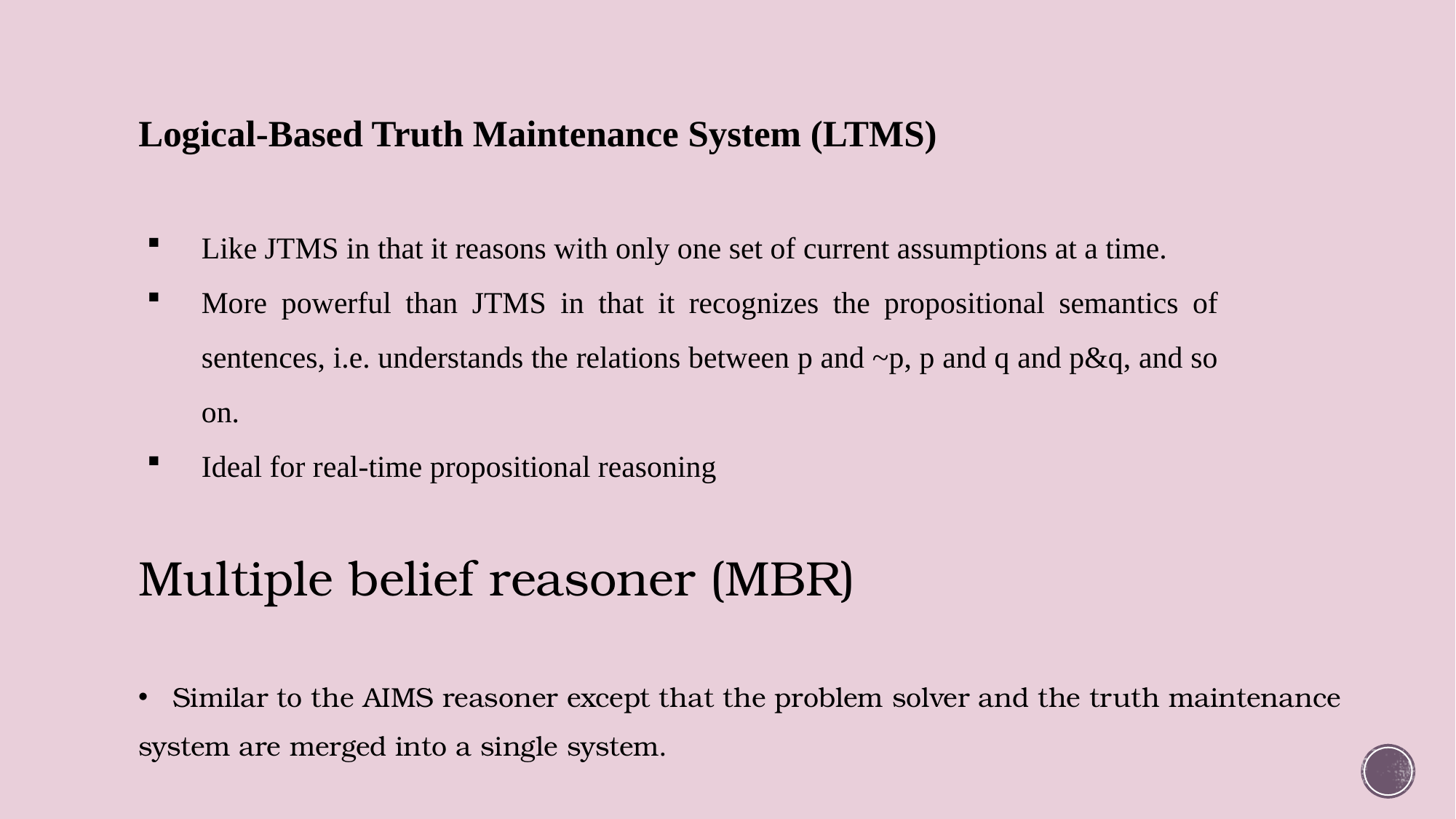

# Logical-Based Truth Maintenance System (LTMS)
Like JTMS in that it reasons with only one set of current assumptions at a time.
More powerful than JTMS in that it recognizes the propositional semantics of sentences, i.e. understands the relations between p and ~p, p and q and p&q, and so on.
Ideal for real-time propositional reasoning
Multiple belief reasoner (MBR)

Similar to the AIMS reasoner except that the problem solver and the truth maintenance
system are merged into a single system.